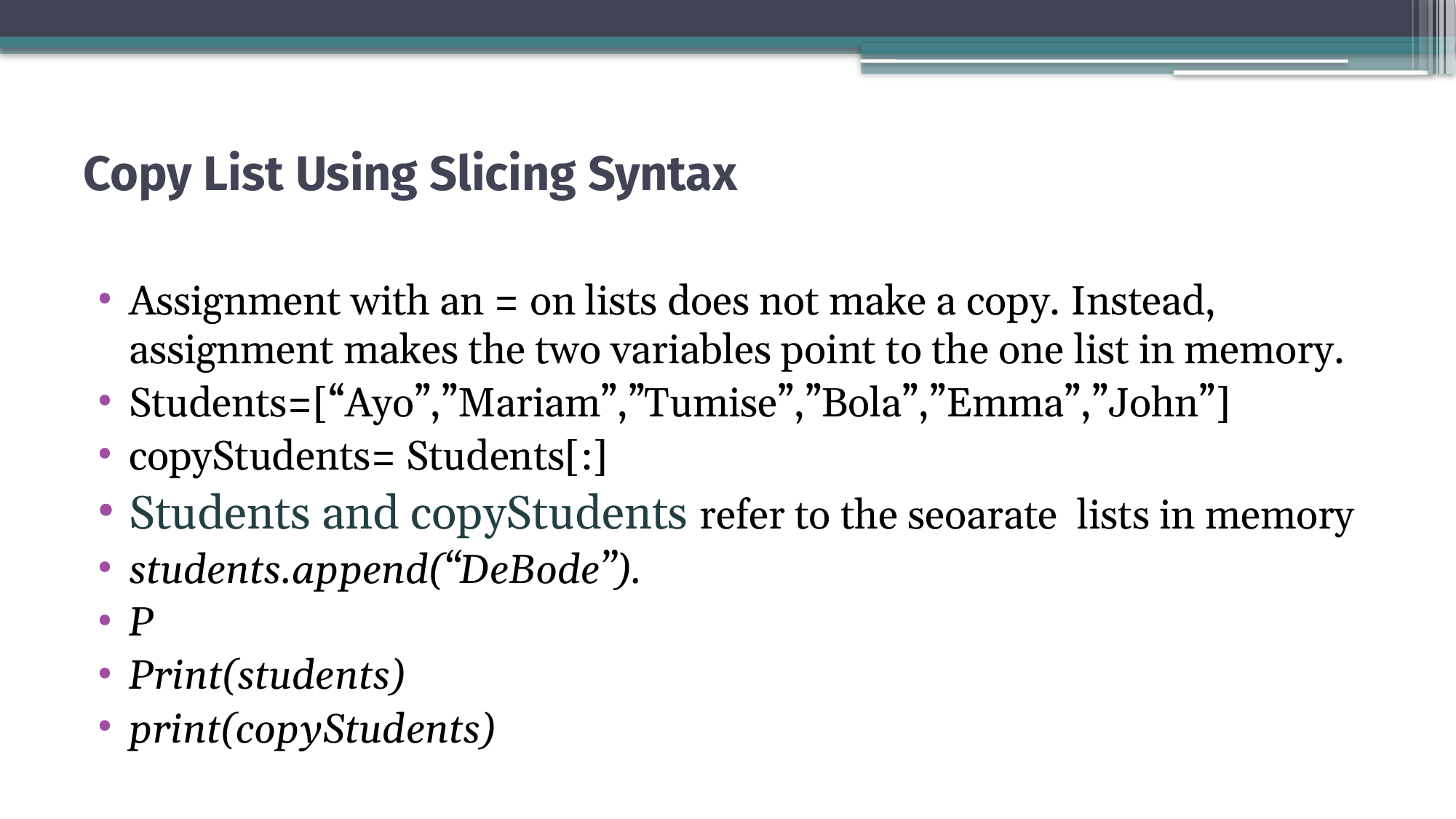

# Copy List Using Slicing Syntax
Assignment with an = on lists does not make a copy. Instead, assignment makes the two variables point to the one list in memory.
Students=[“Ayo”,”Mariam”,”Tumise”,”Bola”,”Emma”,”John”]
copyStudents= Students[:]
Students and copyStudents refer to the seoarate  lists in memory
students.append(“DeBode”).
P
Print(students)
print(copyStudents)